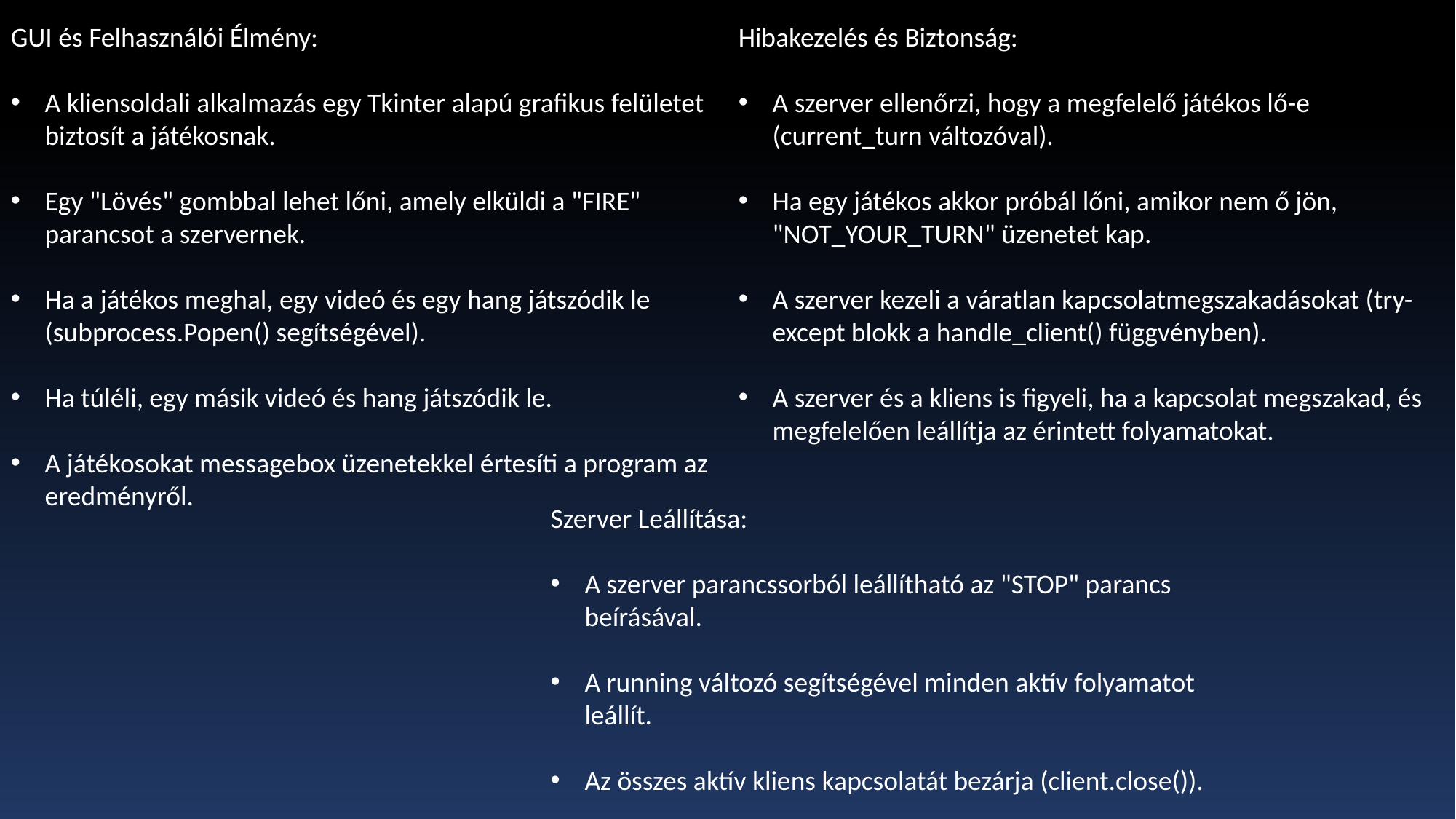

GUI és Felhasználói Élmény:

A kliensoldali alkalmazás egy Tkinter alapú grafikus felületet biztosít a játékosnak.

Egy "Lövés" gombbal lehet lőni, amely elküldi a "FIRE" parancsot a szervernek.

Ha a játékos meghal, egy videó és egy hang játszódik le (subprocess.Popen() segítségével).

Ha túléli, egy másik videó és hang játszódik le.

A játékosokat messagebox üzenetekkel értesíti a program az eredményről.
Hibakezelés és Biztonság:

A szerver ellenőrzi, hogy a megfelelő játékos lő-e (current_turn változóval).

Ha egy játékos akkor próbál lőni, amikor nem ő jön, "NOT_YOUR_TURN" üzenetet kap.

A szerver kezeli a váratlan kapcsolatmegszakadásokat (try-except blokk a handle_client() függvényben).

A szerver és a kliens is figyeli, ha a kapcsolat megszakad, és megfelelően leállítja az érintett folyamatokat.
Szerver Leállítása:

A szerver parancssorból leállítható az "STOP" parancs beírásával.

A running változó segítségével minden aktív folyamatot leállít.

Az összes aktív kliens kapcsolatát bezárja (client.close()).